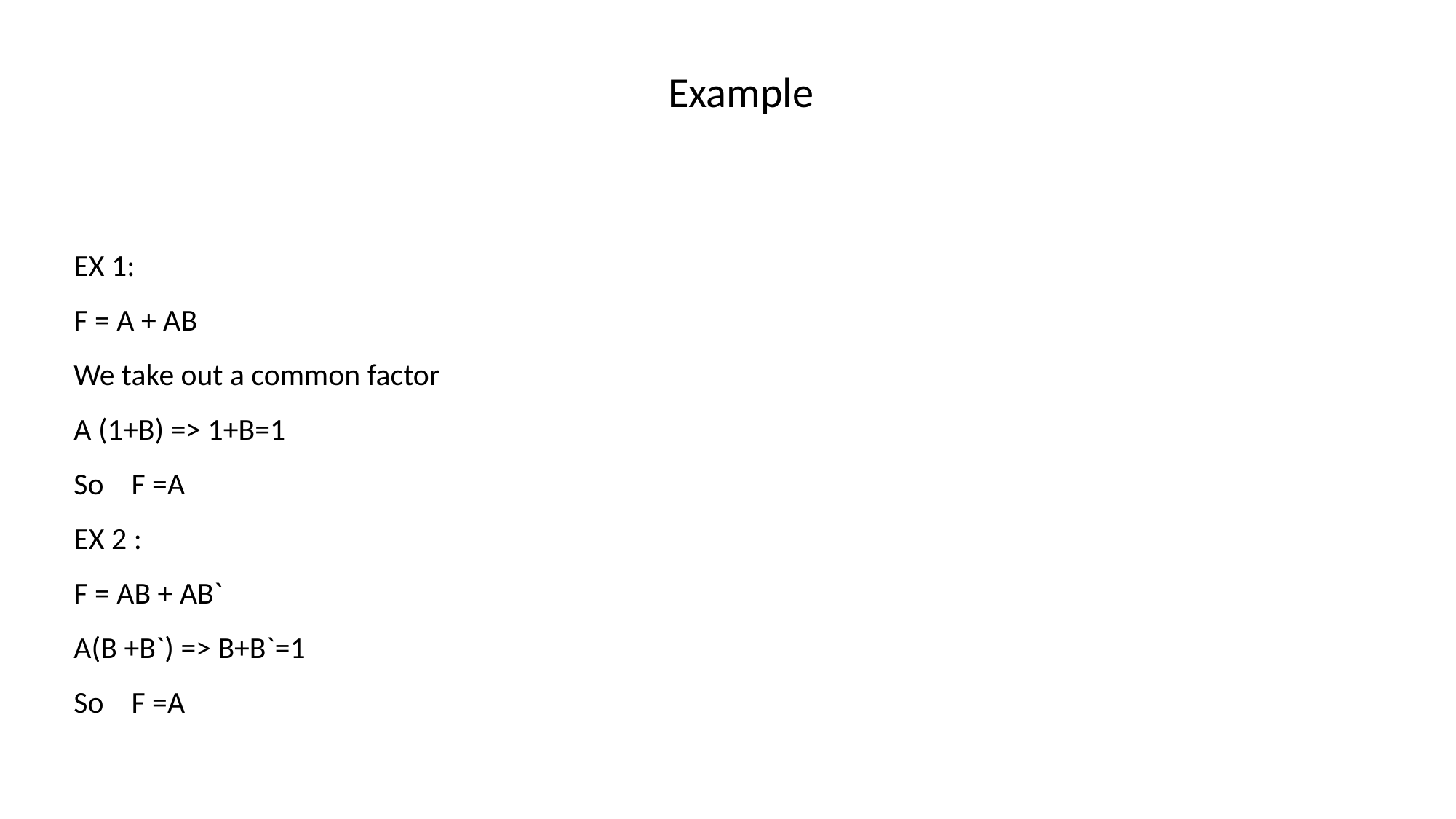

Example
EX 1:
F = A + AB
We take out a common factor
A (1+B) => 1+B=1
So    F =A
EX 2 :
F = AB + AB`
A(B +B`) => B+B`=1
So    F =A